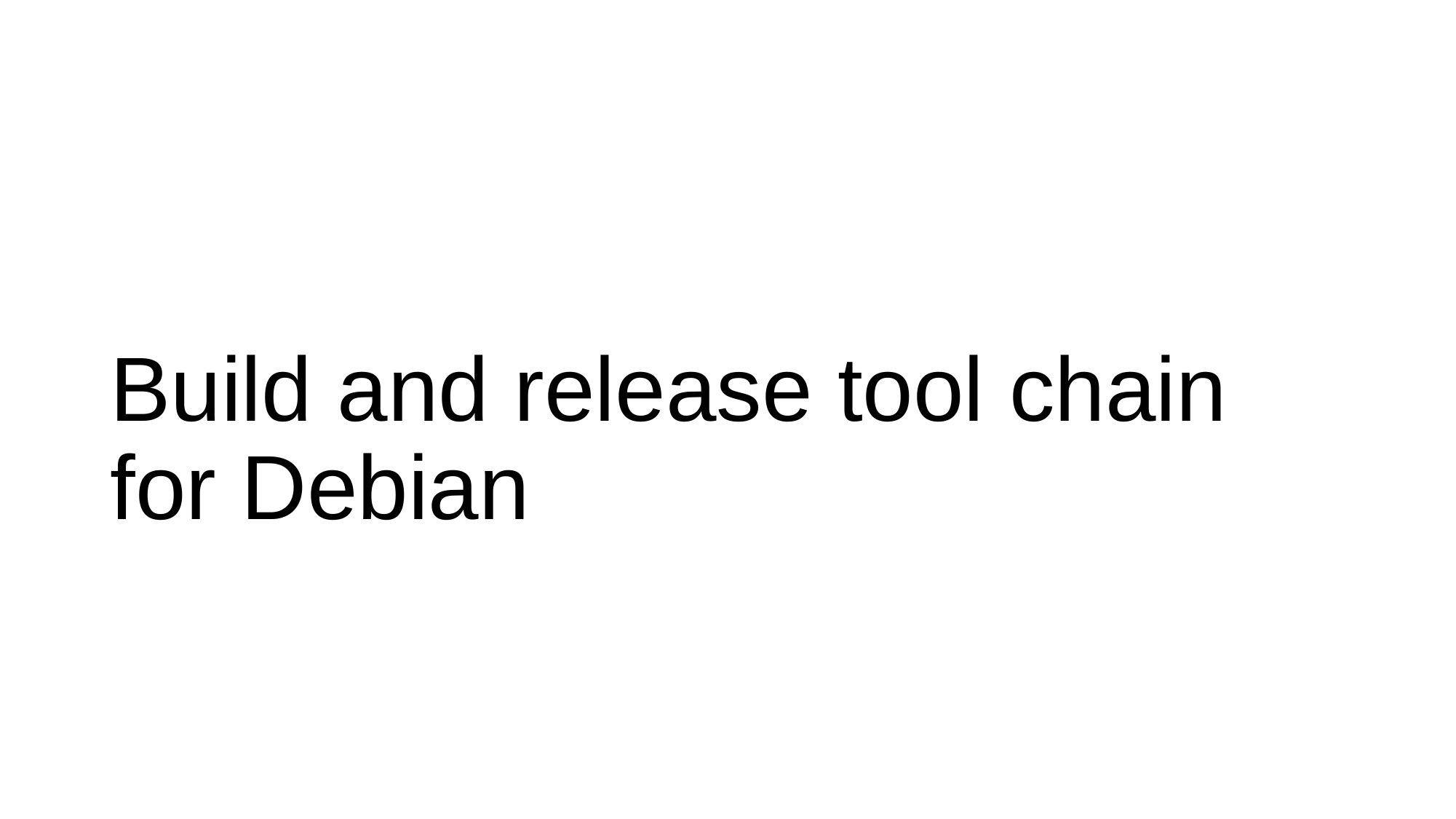

# Build and release tool chain for Debian